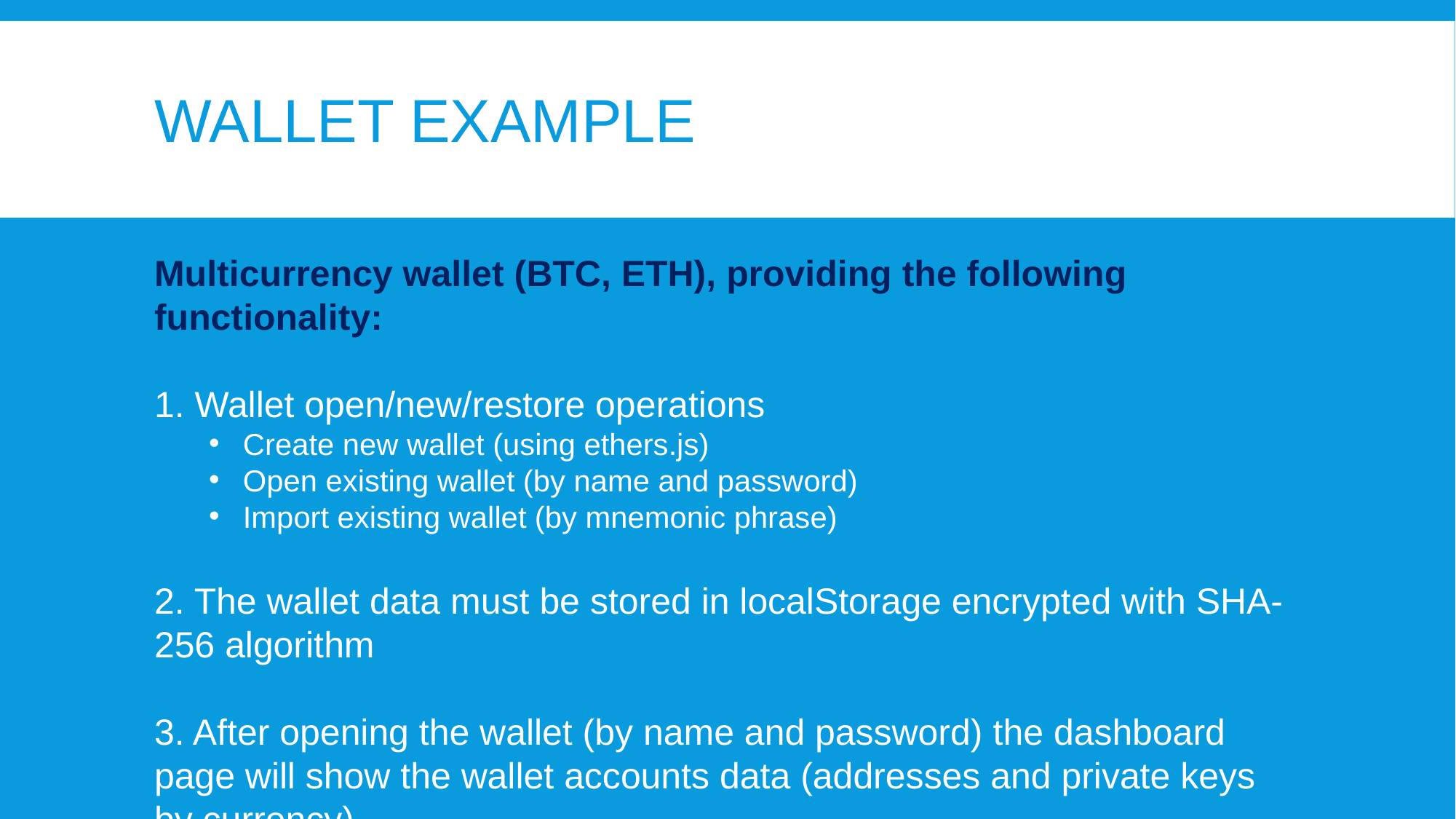

# Wallet Example
Multicurrency wallet (BTC, ETH), providing the following functionality:

1. Wallet open/new/restore operations
Create new wallet (using ethers.js)
Open existing wallet (by name and password)
Import existing wallet (by mnemonic phrase)

2. The wallet data must be stored in localStorage encrypted with SHA-256 algorithm

3. After opening the wallet (by name and password) the dashboard page will show the wallet accounts data (addresses and private keys by currency)